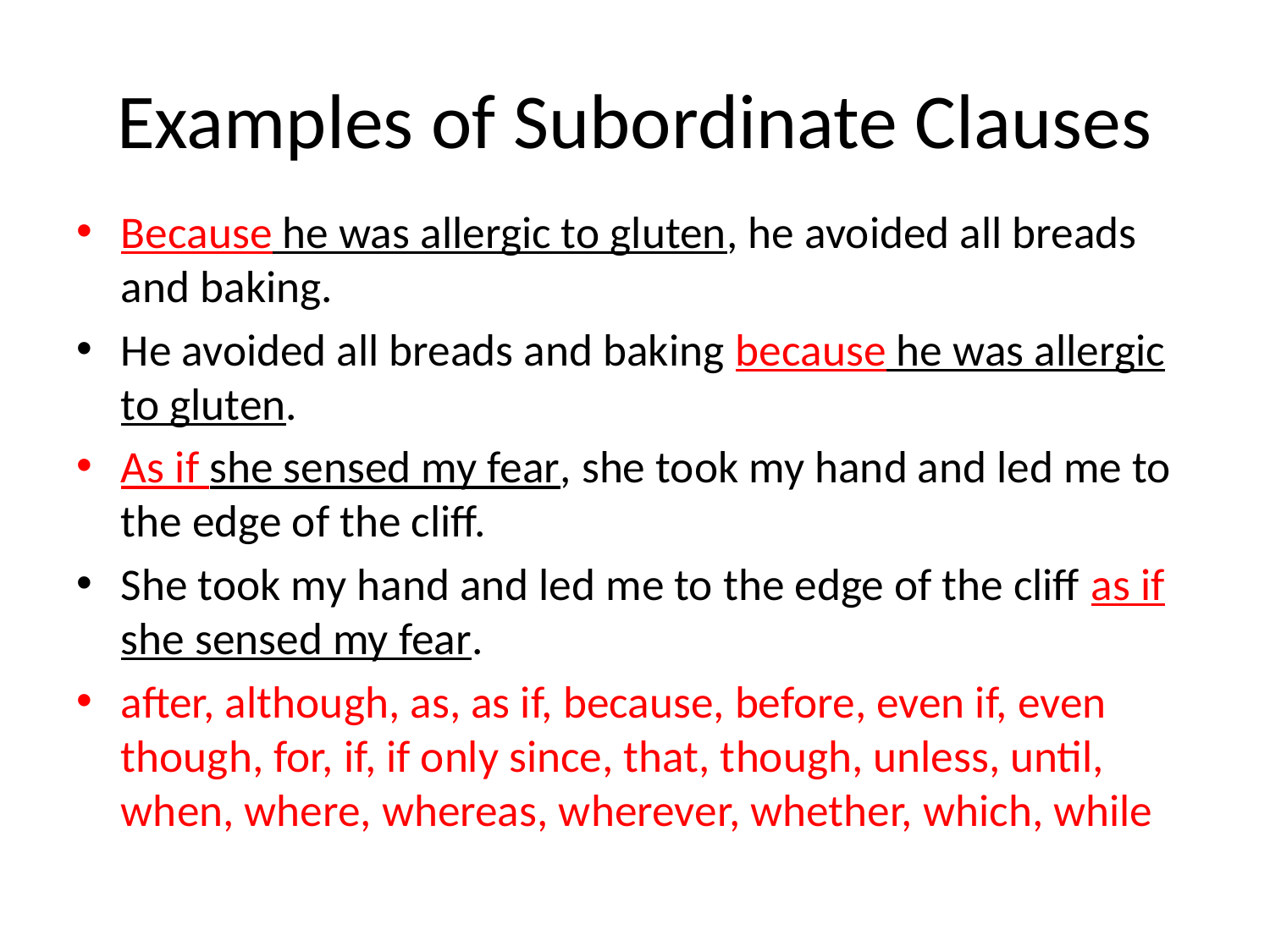

# Examples of Subordinate Clauses
Because he was allergic to gluten, he avoided all breads and baking.
He avoided all breads and baking because he was allergic to gluten.
As if she sensed my fear, she took my hand and led me to the edge of the cliff.
She took my hand and led me to the edge of the cliff as if she sensed my fear.
after, although, as, as if, because, before, even if, even though, for, if, if only since, that, though, unless, until, when, where, whereas, wherever, whether, which, while